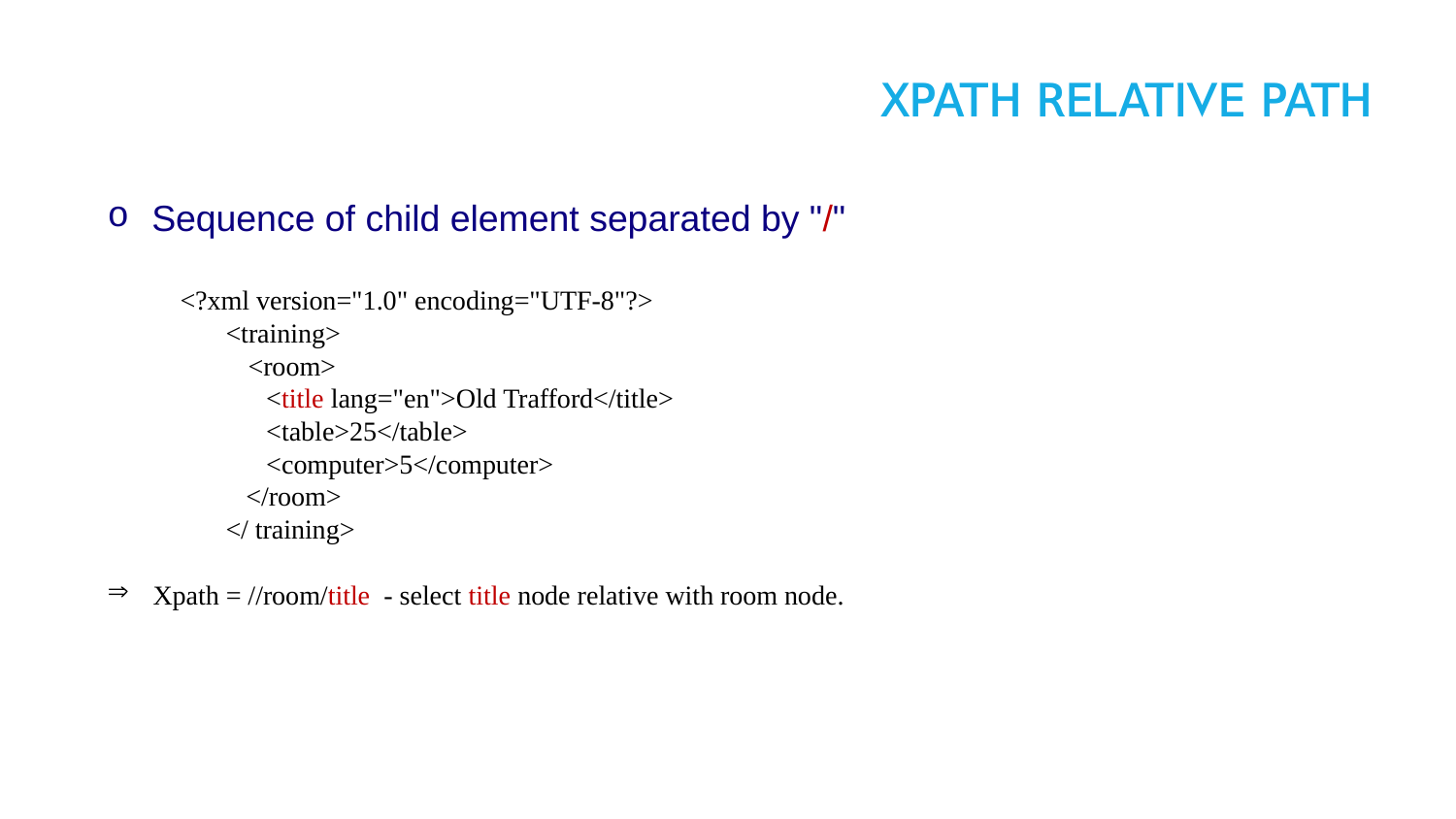

# XPATH RELATIVE PATH

 Sequence of child element separated by "/"

<?xml version="1.0" encoding="UTF-8"?>
<training>
          <room>
      <title lang="en">Old Trafford</title>
      <table>25</table>
      <computer>5</computer>
   </room>
</ training>

Xpath = //room/title  - select title node relative with room node.